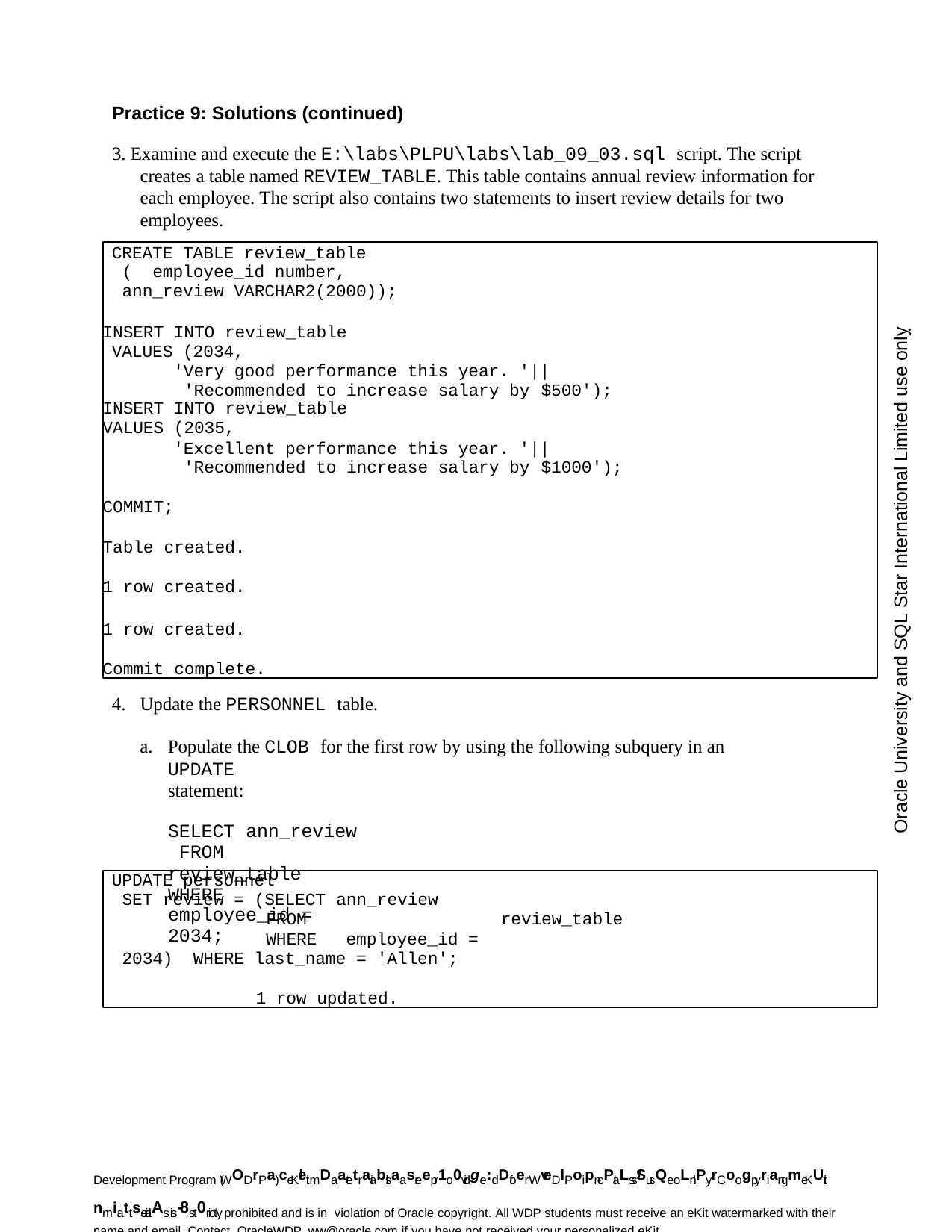

Practice 9: Solutions (continued)

3. Examine and execute the E:\labs\PLPU\labs\lab_09_03.sql script. The script  creates a table named REVIEW_TABLE. This table contains annual review information for  each employee. The script also contains two statements to insert review details for two  employees.
CREATE TABLE review_table (  employee_id number,  ann_review	VARCHAR2(2000));

INSERT INTO review_table  VALUES (2034,
'Very good performance this year. '||  'Recommended to increase salary by $500');
INSERT INTO review_table
VALUES (2035,
'Excellent performance this year. '||  'Recommended to increase salary by $1000');

COMMIT;

Table created.

1 row created.
1 row created.
Commit complete.
Oracle University and SQL Star International Limited use onlyฺ
Update the PERSONNEL table.

Populate the CLOB for the first row by using the following subquery in an UPDATE
statement:

SELECT ann_review  FROM review_table
WHERE	employee_id = 2034;
UPDATE personnel
SET review = (SELECT ann_review
FROM	review_table
WHERE	employee_id = 2034)  WHERE last_name = 'Allen';

1 row updated.
Development Program (WODrPa) ceKleit mDaatetraiablsaasreepr1o0vidge:dDfoer WveDlPoipn-cPlaLss/SusQe oLnlPy.rCoogpyriangmeKUit nmiattserialAs is-8st0rictly prohibited and is in  violation of Oracle copyright. All WDP students must receive an eKit watermarked with their name and email. Contact  OracleWDP_ww@oracle.com if you have not received your personalized eKit.